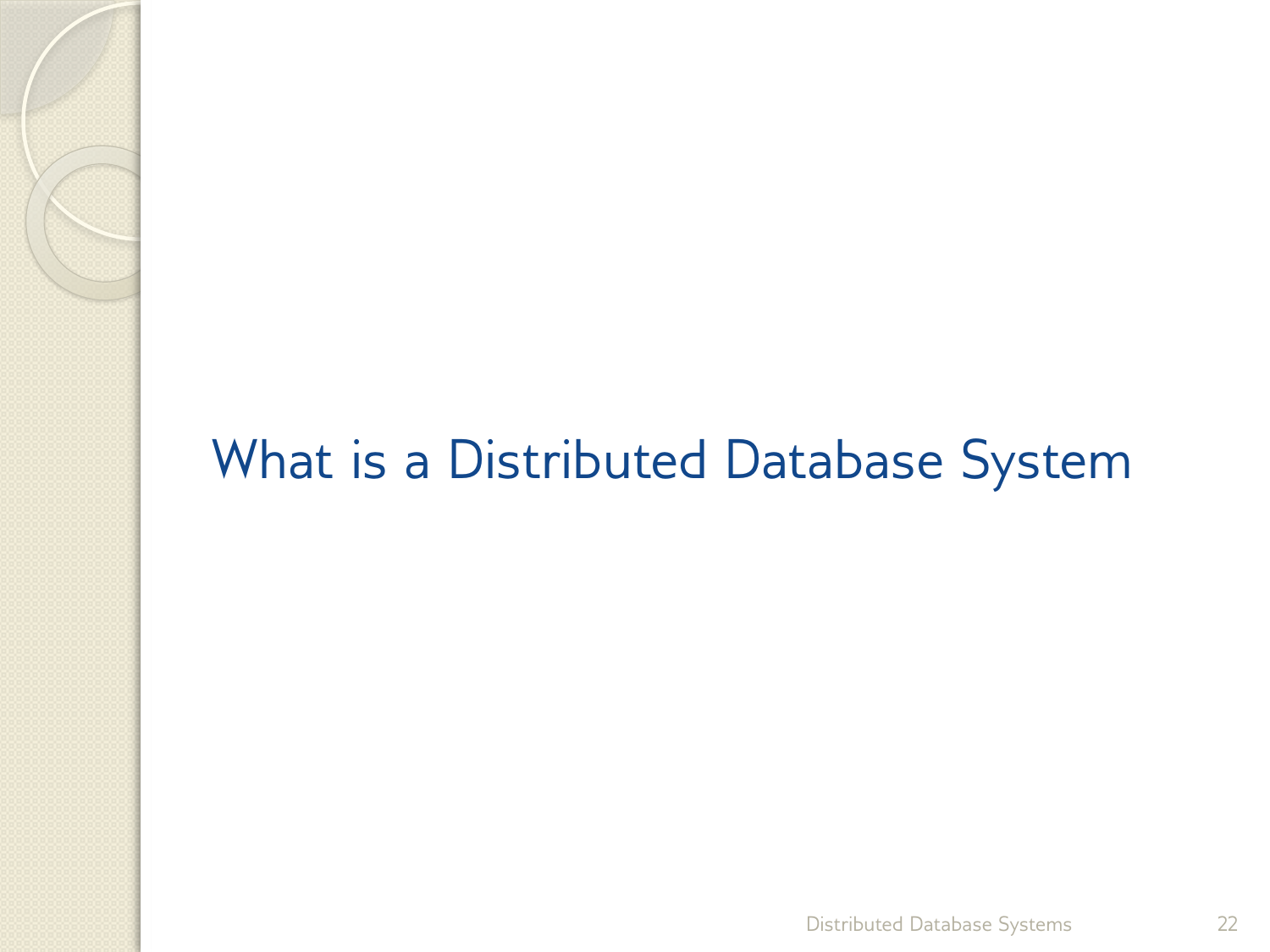

# What is a Distributed Database System
Distributed Database Systems
22